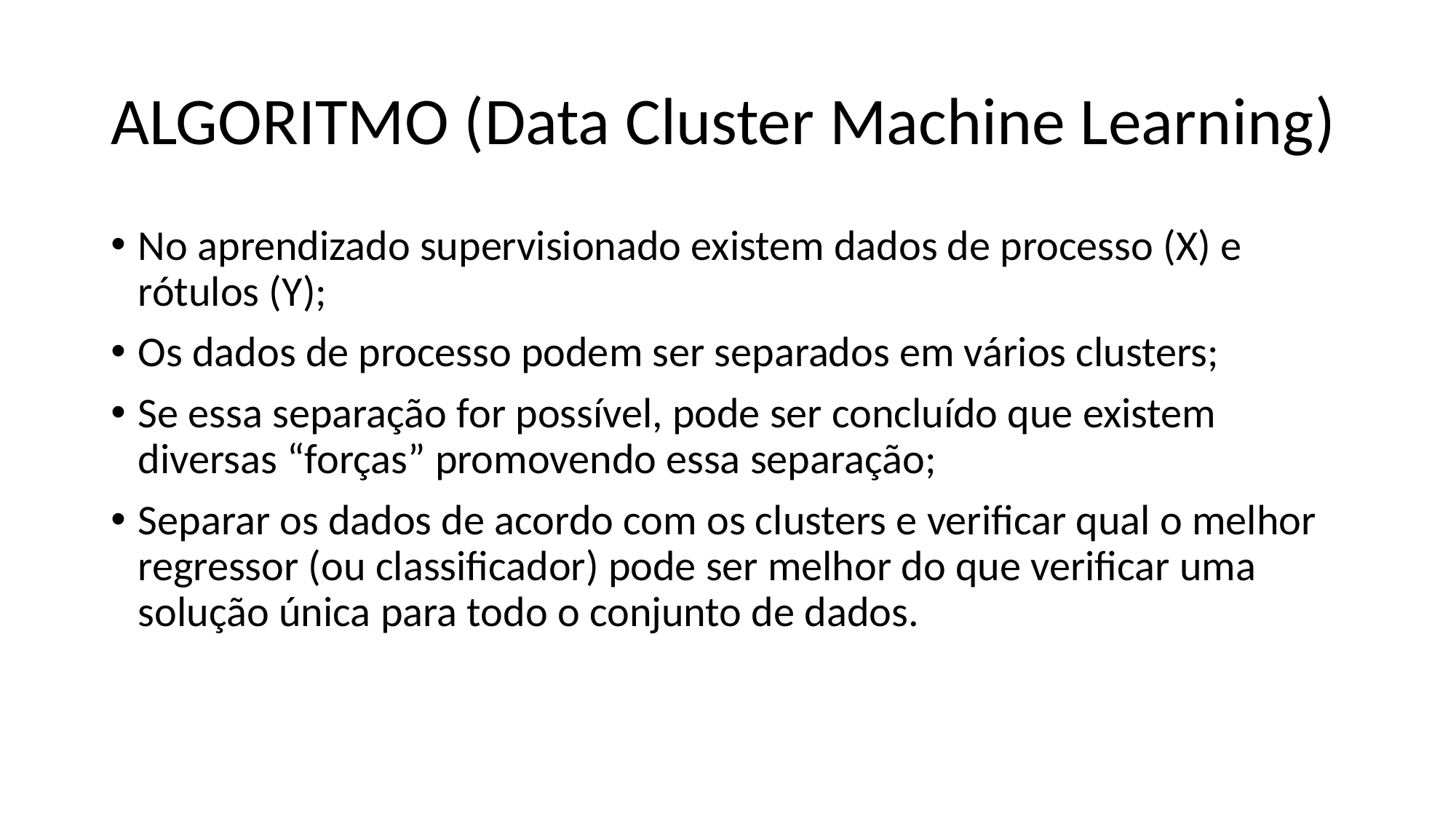

# ALGORITMO (Data Cluster Machine Learning)
No aprendizado supervisionado existem dados de processo (X) e rótulos (Y);
Os dados de processo podem ser separados em vários clusters;
Se essa separação for possível, pode ser concluído que existem diversas “forças” promovendo essa separação;
Separar os dados de acordo com os clusters e verificar qual o melhor regressor (ou classificador) pode ser melhor do que verificar uma solução única para todo o conjunto de dados.